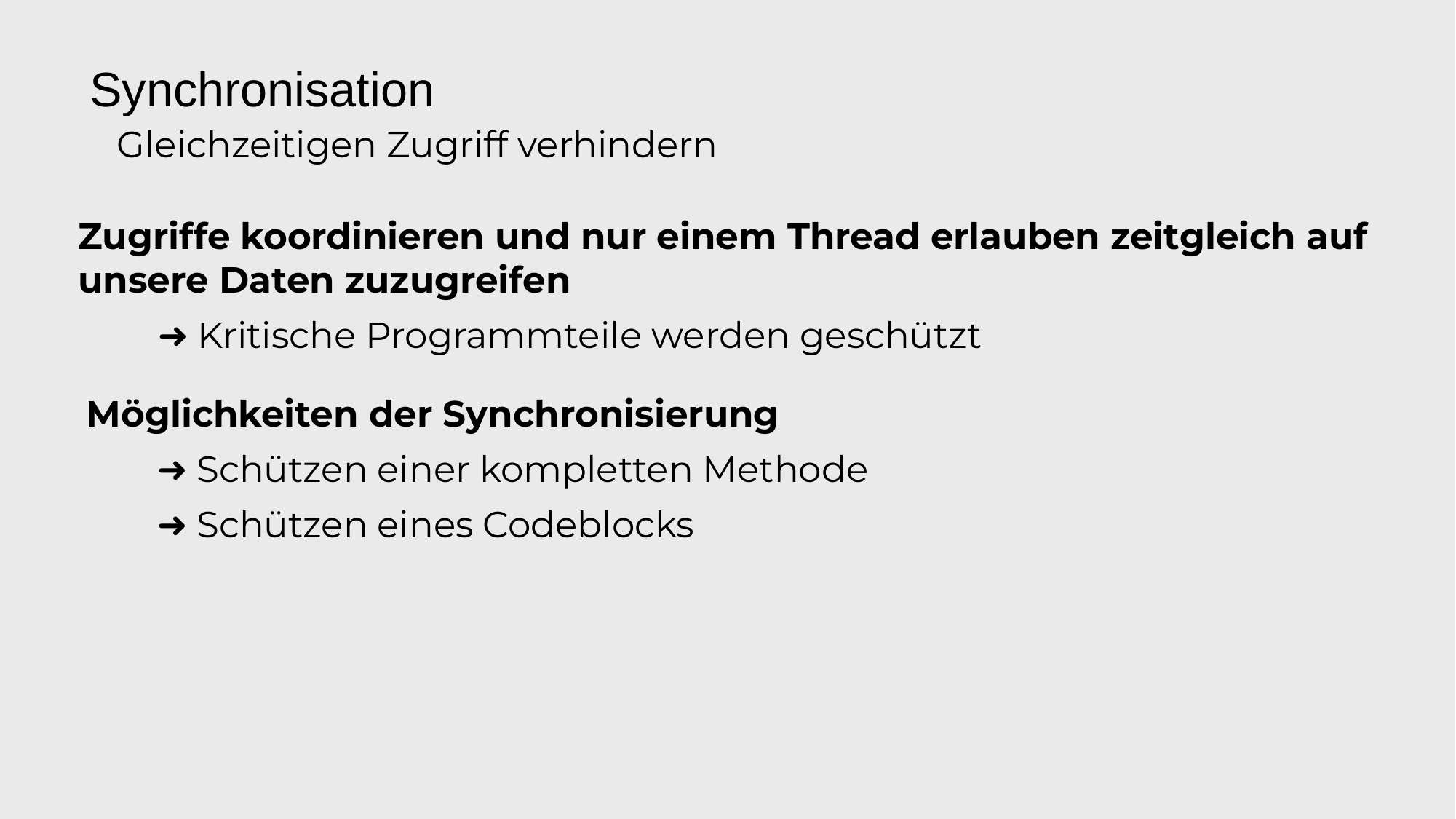

Synchronisation
Gleichzeitigen Zugriff verhindern
Zugriffe koordinieren und nur einem Thread erlauben zeitgleich auf
unsere Daten zuzugreifen
➜ Kritische Programmteile werden geschützt
Möglichkeiten der Synchronisierung
➜ Schützen einer kompletten Methode
➜ Schützen eines Codeblocks